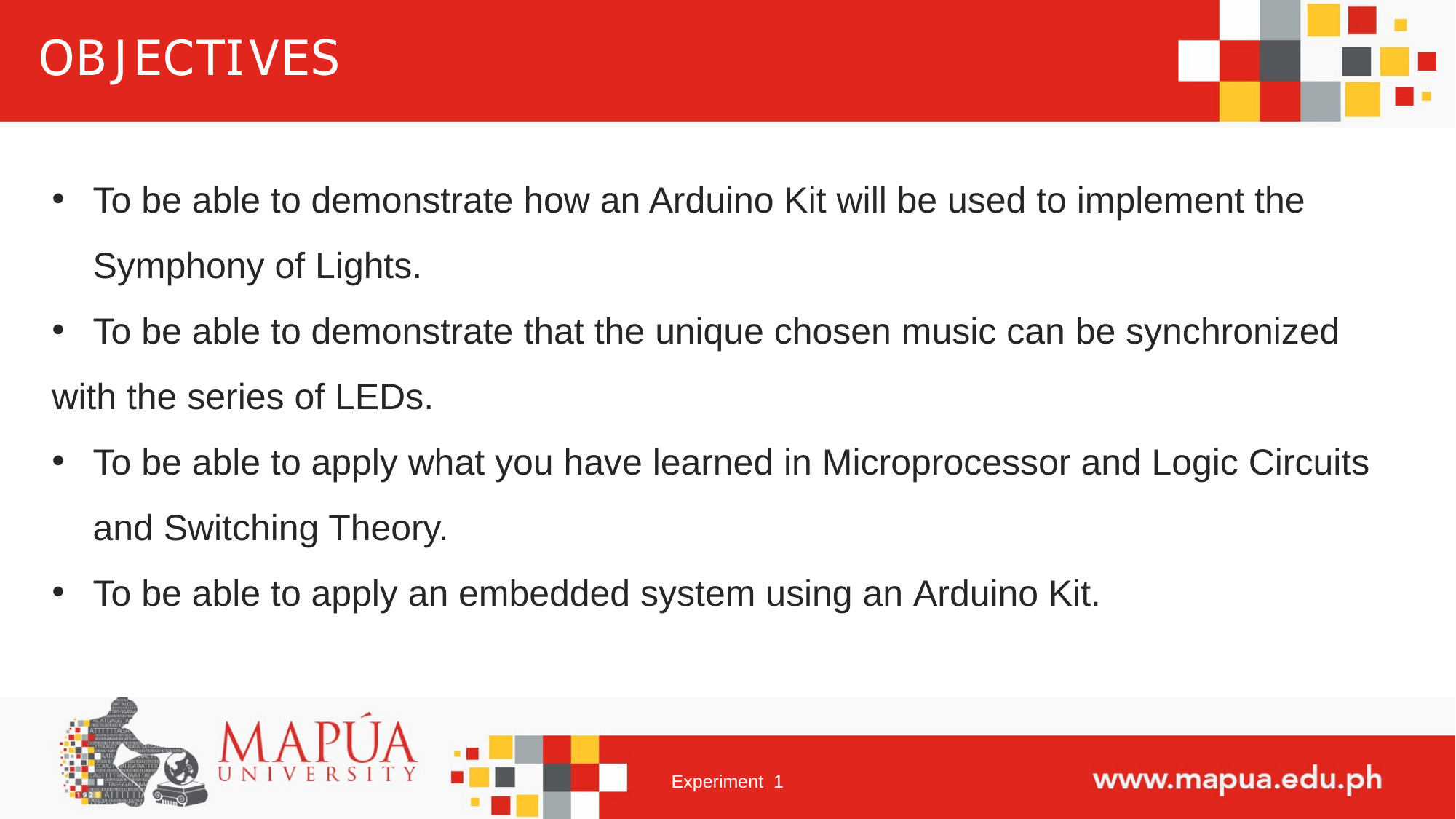

# OBJECTIVES

To be able to demonstrate how an Arduino Kit will be used to implement the Symphony of Lights.
To be able to demonstrate that the unique chosen music can be synchronized
with the series of LEDs.
To be able to apply what you have learned in Microprocessor and Logic Circuits and Switching Theory.
To be able to apply an embedded system using an Arduino Kit.

Experiment  1